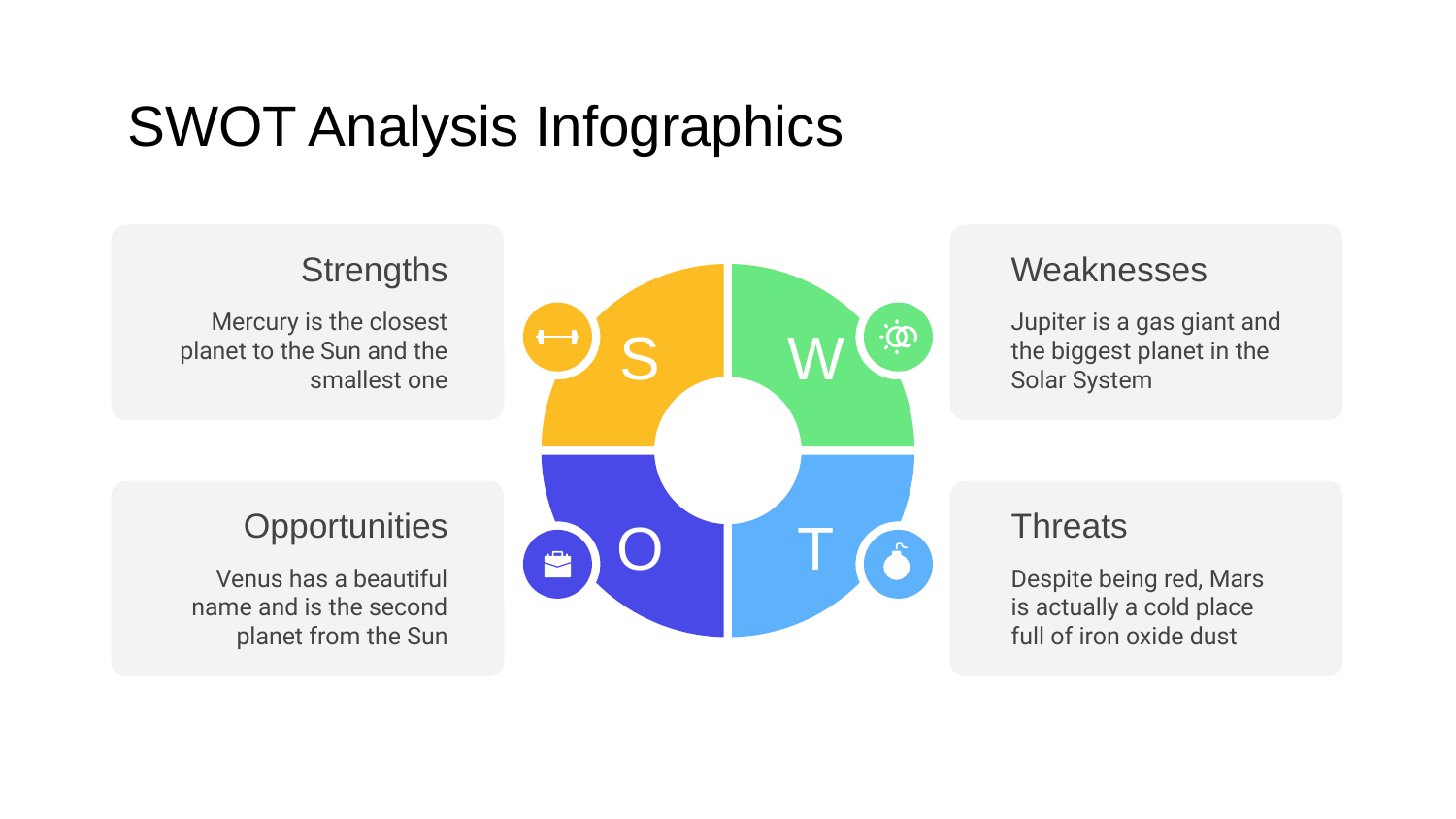

# SWOT Analysis Infographics

Strengths
Mercury is the closest planet to the Sun and the smallest one
S

Weaknesses
Jupiter is a gas giant and the biggest planet in the Solar System
W

O

Opportunities
Venus has a beautiful name and is the second planet from the Sun

T

Threats
Despite being red, Mars is actually a cold place full of iron oxide dust